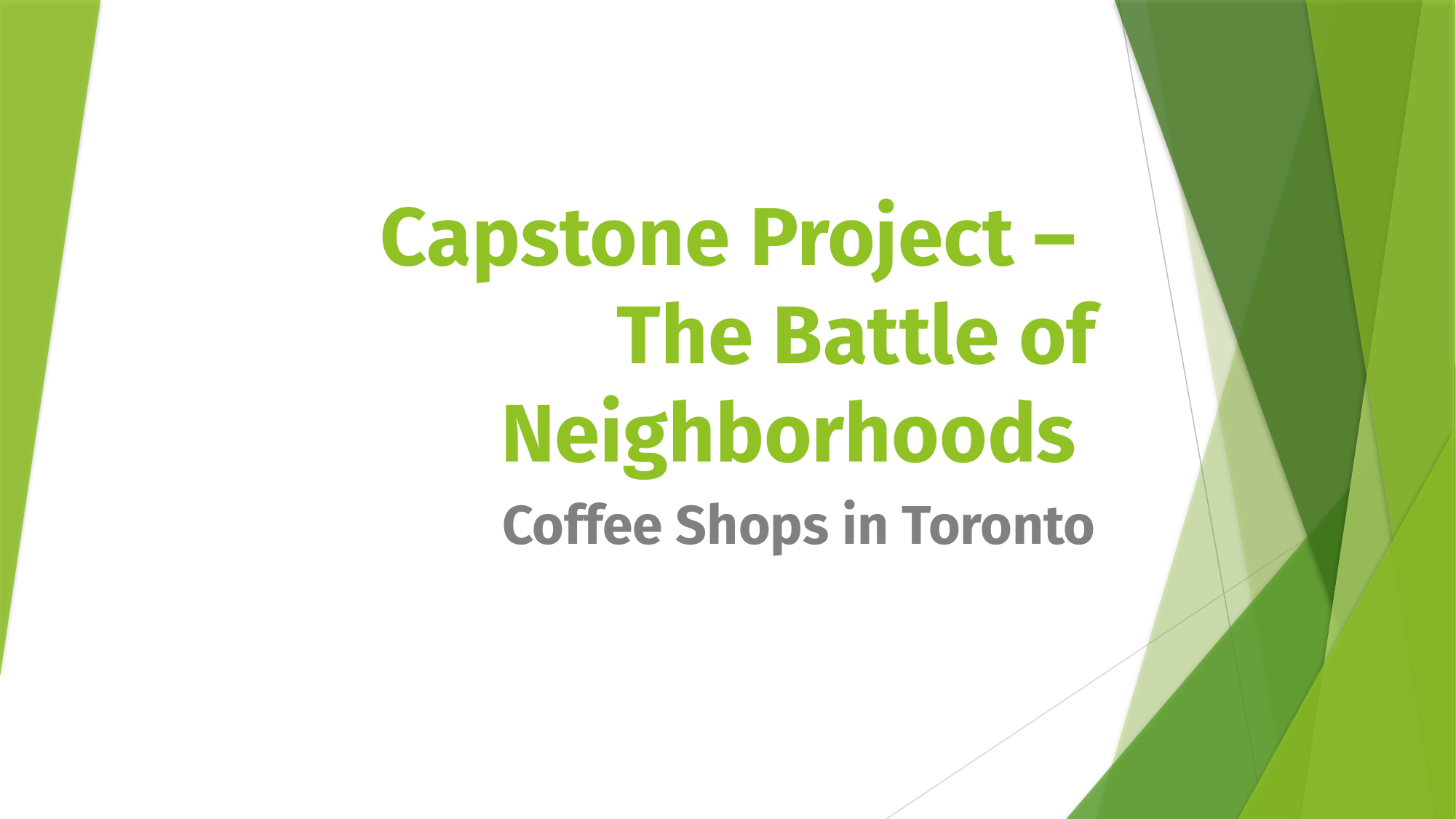

# Capstone Project – The Battle of Neighborhoods
Coffee Shops in Toronto